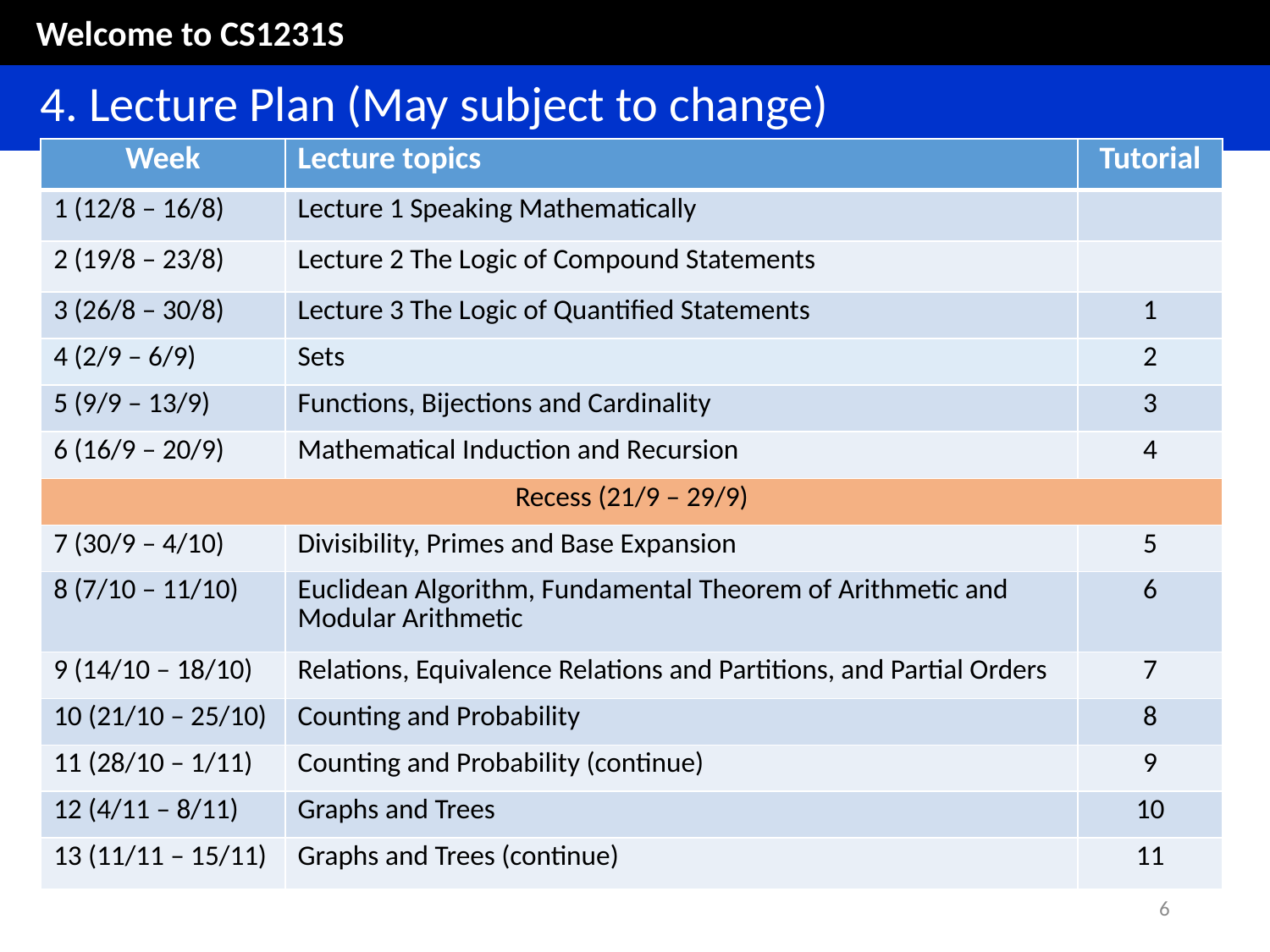

Welcome to CS1231S
	4. Lecture Plan (May subject to change)
| Week | Lecture topics | Tutorial |
| --- | --- | --- |
| 1 (12/8 – 16/8) | Lecture 1 Speaking Mathematically |  |
| 2 (19/8 – 23/8) | Lecture 2 The Logic of Compound Statements |  |
| 3 (26/8 – 30/8) | Lecture 3 The Logic of Quantified Statements | 1 |
| 4 (2/9 – 6/9) | Sets | 2 |
| 5 (9/9 – 13/9) | Functions, Bijections and Cardinality | 3 |
| 6 (16/9 – 20/9) | Mathematical Induction and Recursion | 4 |
| Recess (21/9 – 29/9) |  |  |
| 7 (30/9 – 4/10) | Divisibility, Primes and Base Expansion | 5 |
| 8 (7/10 – 11/10) | Euclidean Algorithm, Fundamental Theorem of Arithmetic and Modular Arithmetic | 6 |
| 9 (14/10 – 18/10) | Relations, Equivalence Relations and Partitions, and Partial Orders | 7 |
| 10 (21/10 – 25/10) | Counting and Probability | 8 |
| 11 (28/10 – 1/11) | Counting and Probability (continue) | 9 |
| 12 (4/11 – 8/11) | Graphs and Trees | 10 |
| 13 (11/11 – 15/11) | Graphs and Trees (continue) | 11 |
6